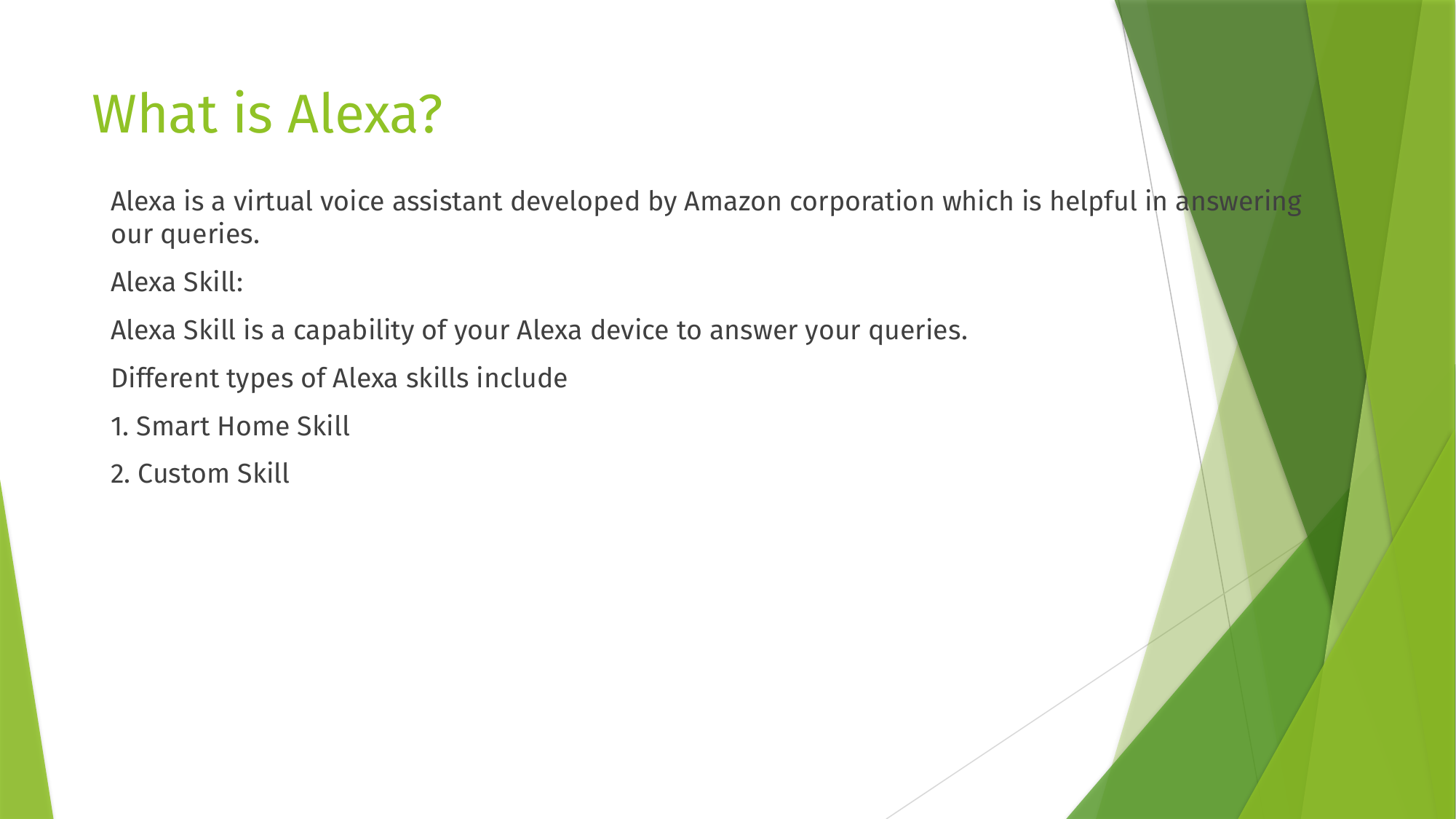

# What is Alexa?
Alexa is a virtual voice assistant developed by Amazon corporation which is helpful in answering our queries.
Alexa Skill:
Alexa Skill is a capability of your Alexa device to answer your queries.
Different types of Alexa skills include
1. Smart Home Skill
2. Custom Skill